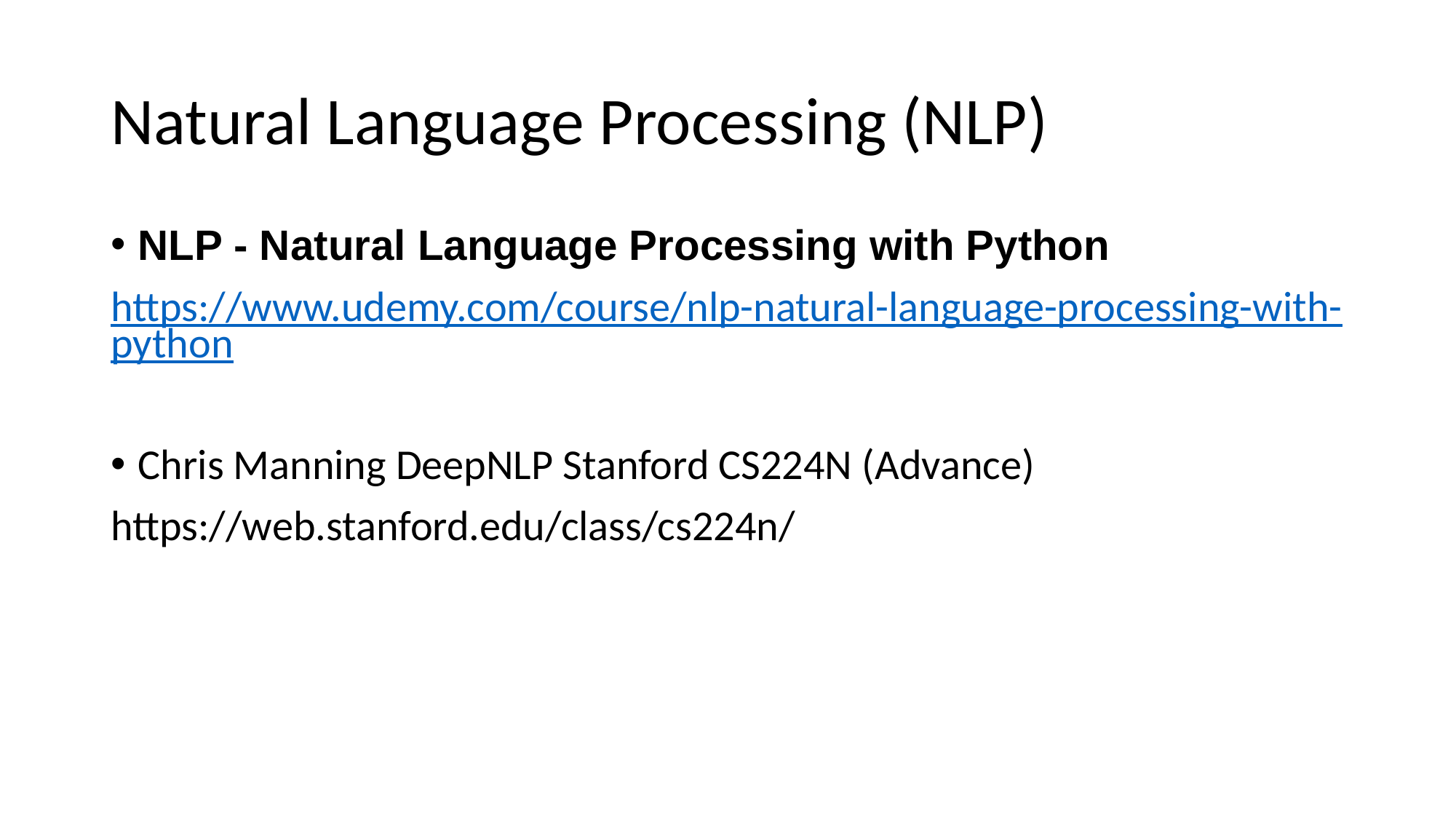

# Natural Language Processing (NLP)
NLP - Natural Language Processing with Python
https://www.udemy.com/course/nlp-natural-language-processing-with-python

Chris Manning DeepNLP Stanford CS224N (Advance)
https://web.stanford.edu/class/cs224n/